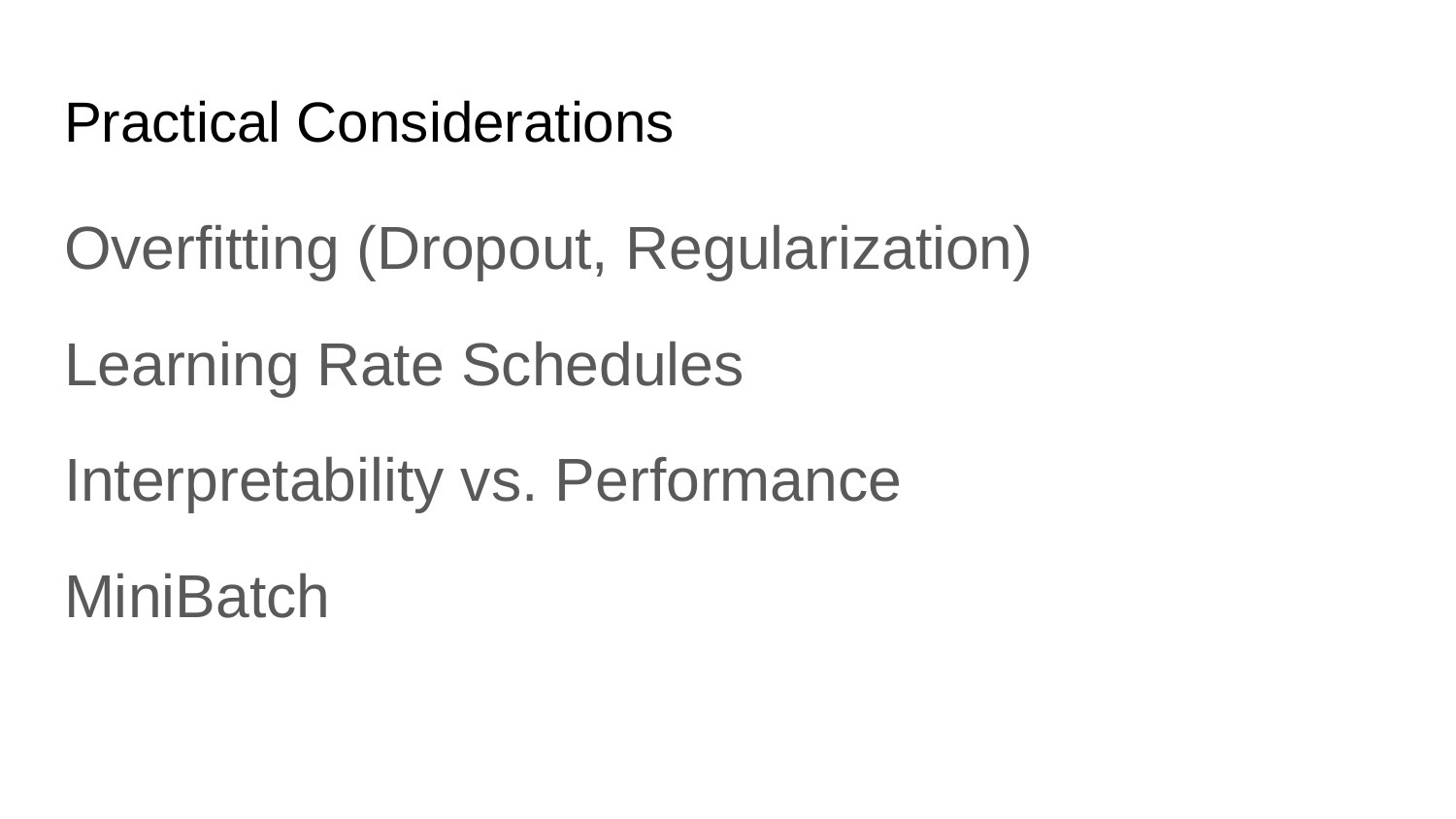

# Practical Considerations
Overfitting (Dropout, Regularization)
Learning Rate Schedules
Interpretability vs. Performance
MiniBatch